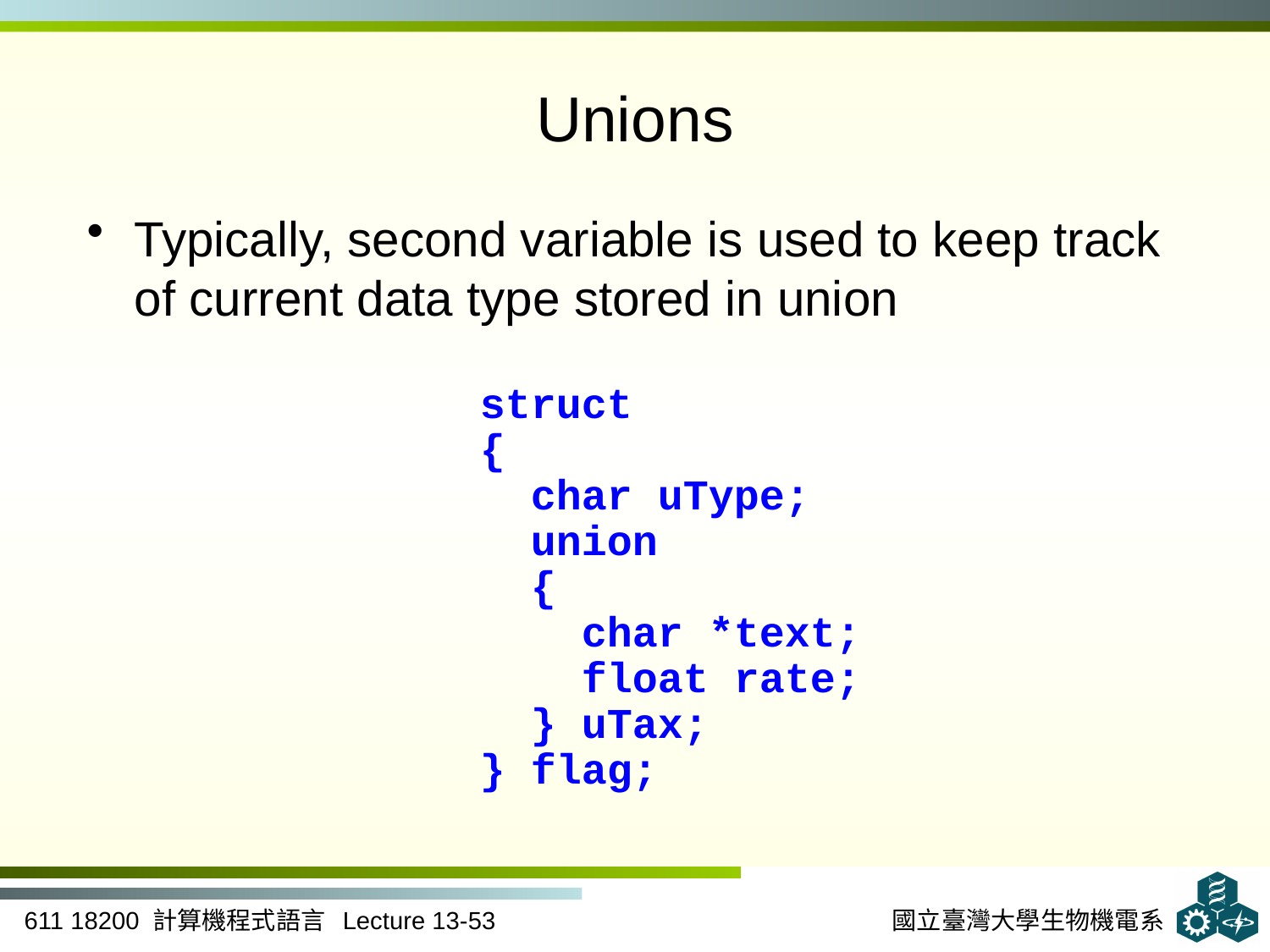

Unions
Typically, second variable is used to keep track of current data type stored in union

struct
{
  char uType;
  union
  {
    char *text;
    float rate;
  } uTax;
} flag;